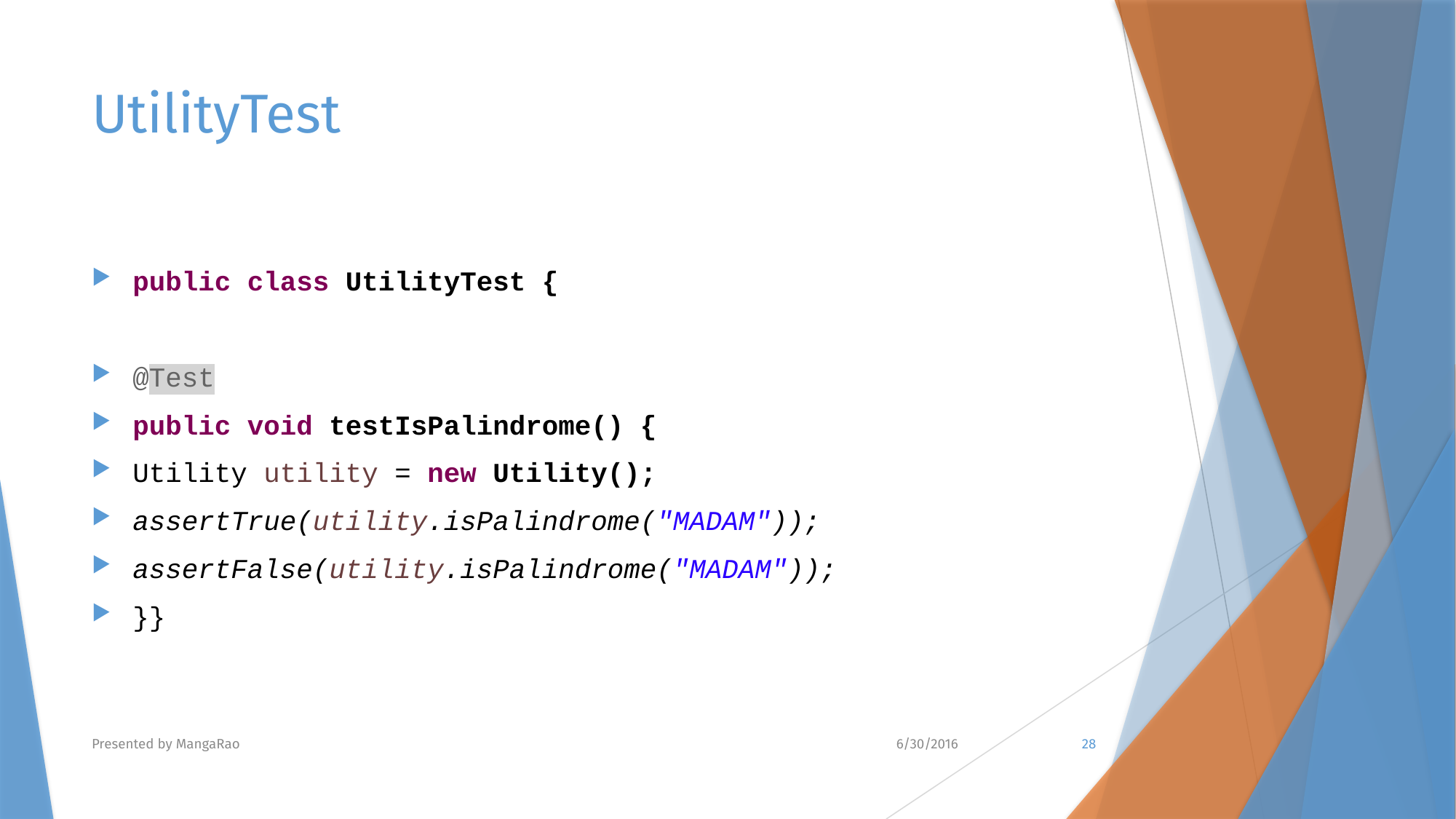

# UtilityTest
public class UtilityTest {

@Test
public void testIsPalindrome() {
Utility utility = new Utility();
assertTrue(utility.isPalindrome("MADAM"));
assertFalse(utility.isPalindrome("MADAM"));
}}
Presented by MangaRao
6/30/2016
28